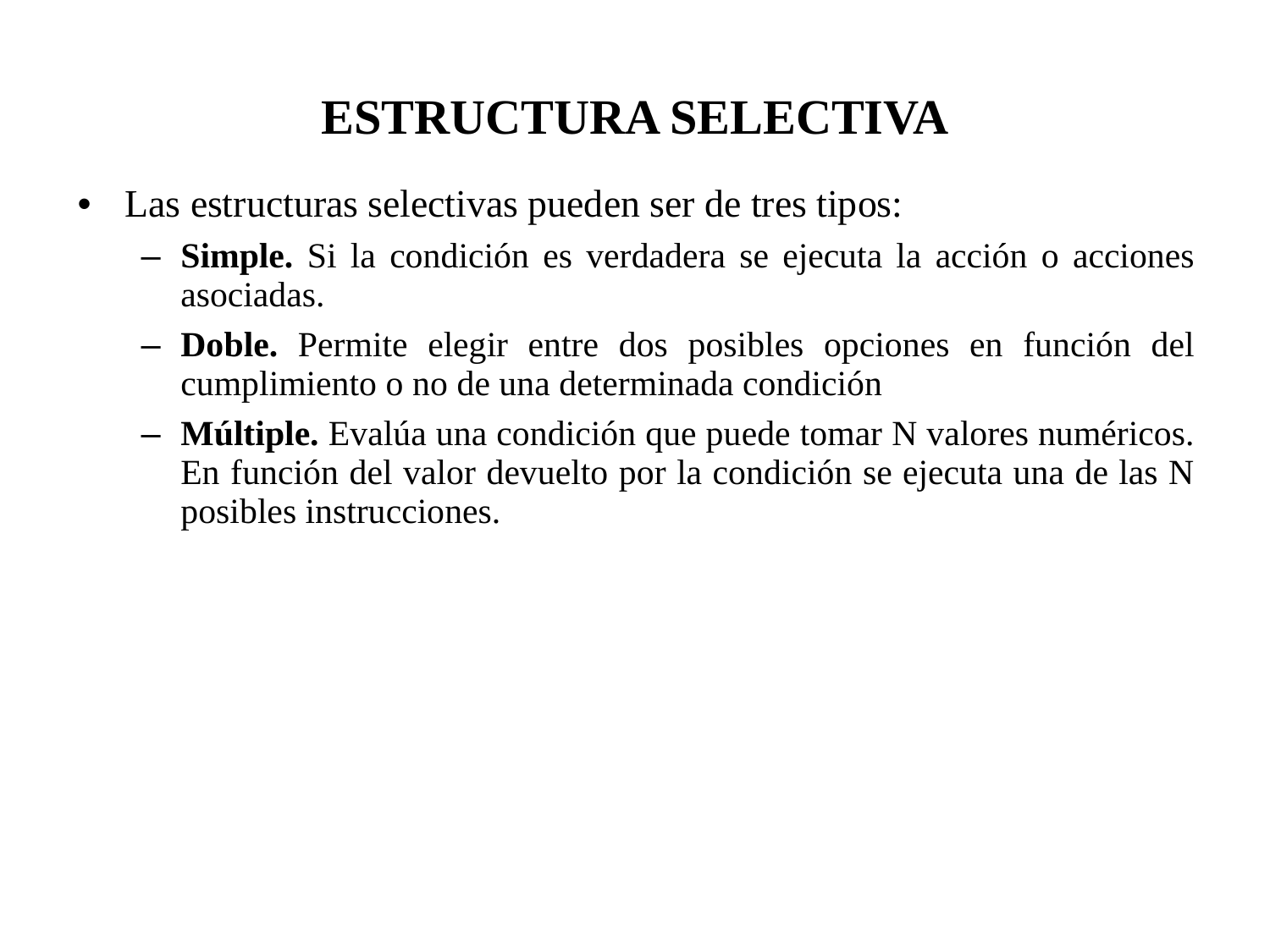

ESTRUCTURA SELECTIVA
Las estructuras selectivas pueden ser de tres tipos:
Simple. Si la condición es verdadera se ejecuta la acción o acciones asociadas.
Doble. Permite elegir entre dos posibles opciones en función del cumplimiento o no de una determinada condición
Múltiple. Evalúa una condición que puede tomar N valores numéricos. En función del valor devuelto por la condición se ejecuta una de las N posibles instrucciones.